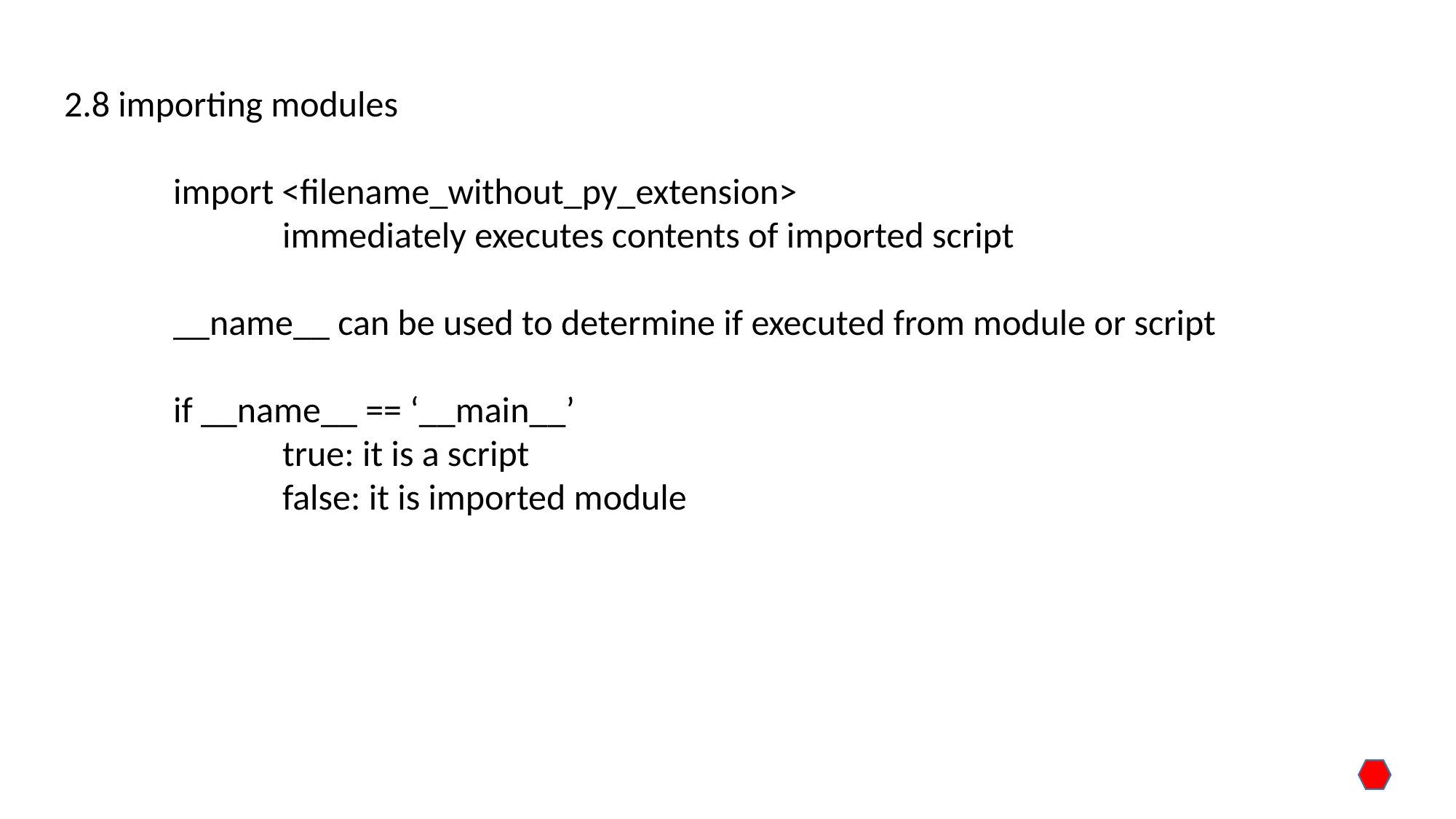

2.8 importing modules

	import <filename_without_py_extension>
		immediately executes contents of imported script

	__name__ can be used to determine if executed from module or script

	if __name__ == ‘__main__’
		true: it is a script
		false: it is imported module